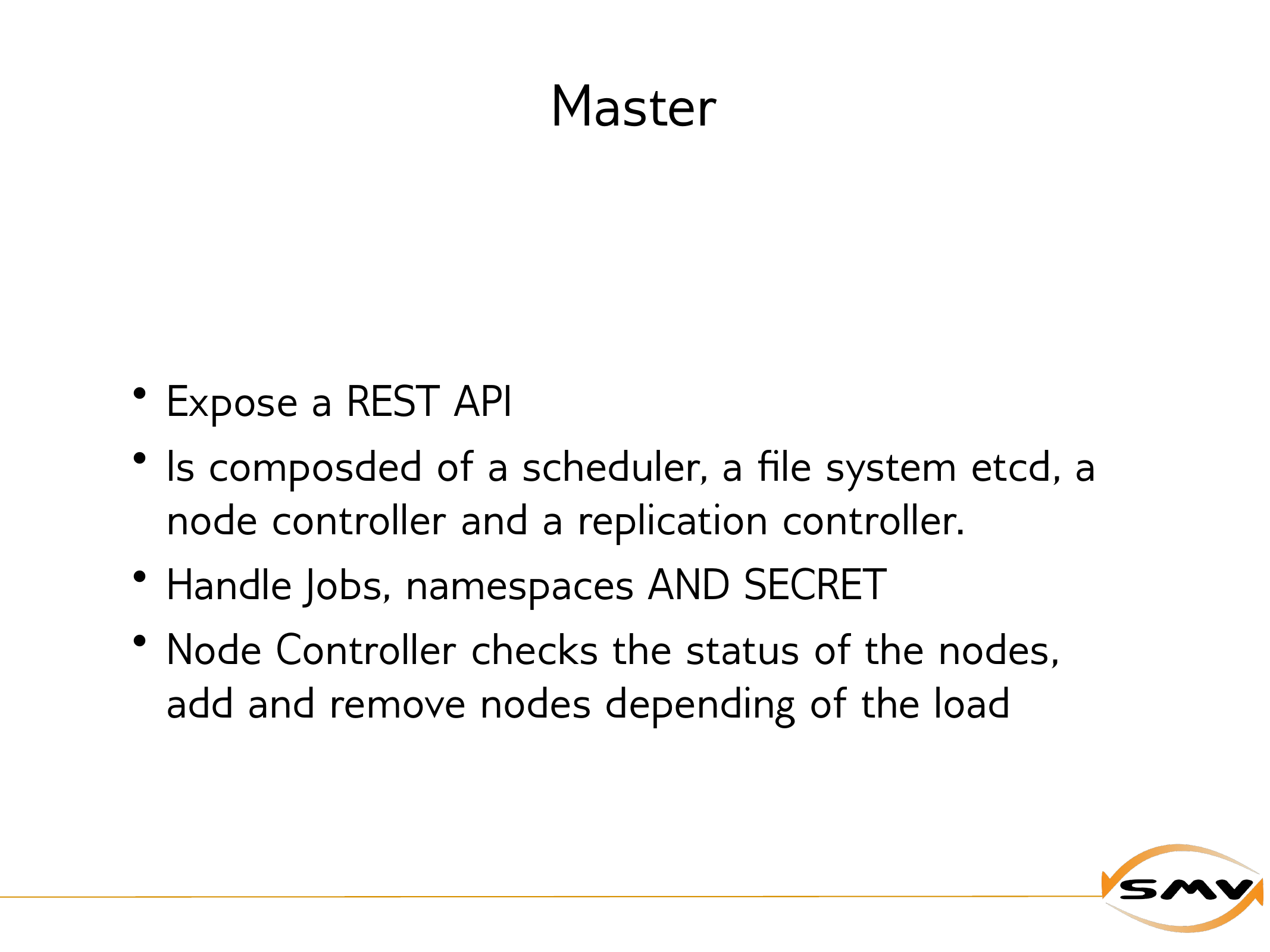

# Master
Expose a REST API
Is composded of a scheduler, a file system etcd, a node controller and a replication controller.
Handle Jobs, namespaces AND SECRET
Node Controller checks the status of the nodes, add and remove nodes depending of the load